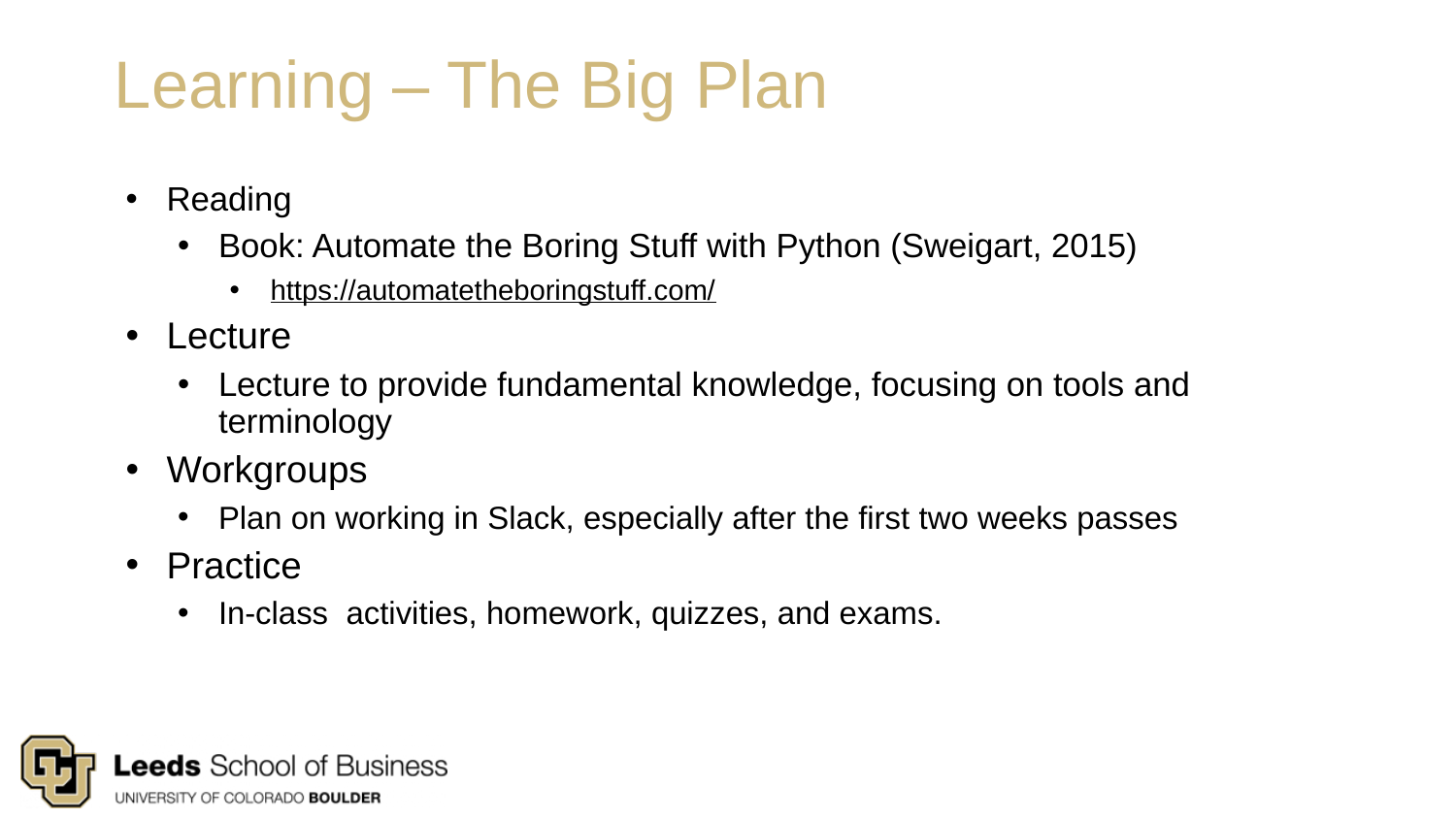

# Learning – The Big Plan
Reading
Book: Automate the Boring Stuff with Python (Sweigart, 2015)
https://automatetheboringstuff.com/
Lecture
Lecture to provide fundamental knowledge, focusing on tools and terminology
Workgroups
Plan on working in Slack, especially after the first two weeks passes
Practice
In-class  activities, homework, quizzes, and exams.